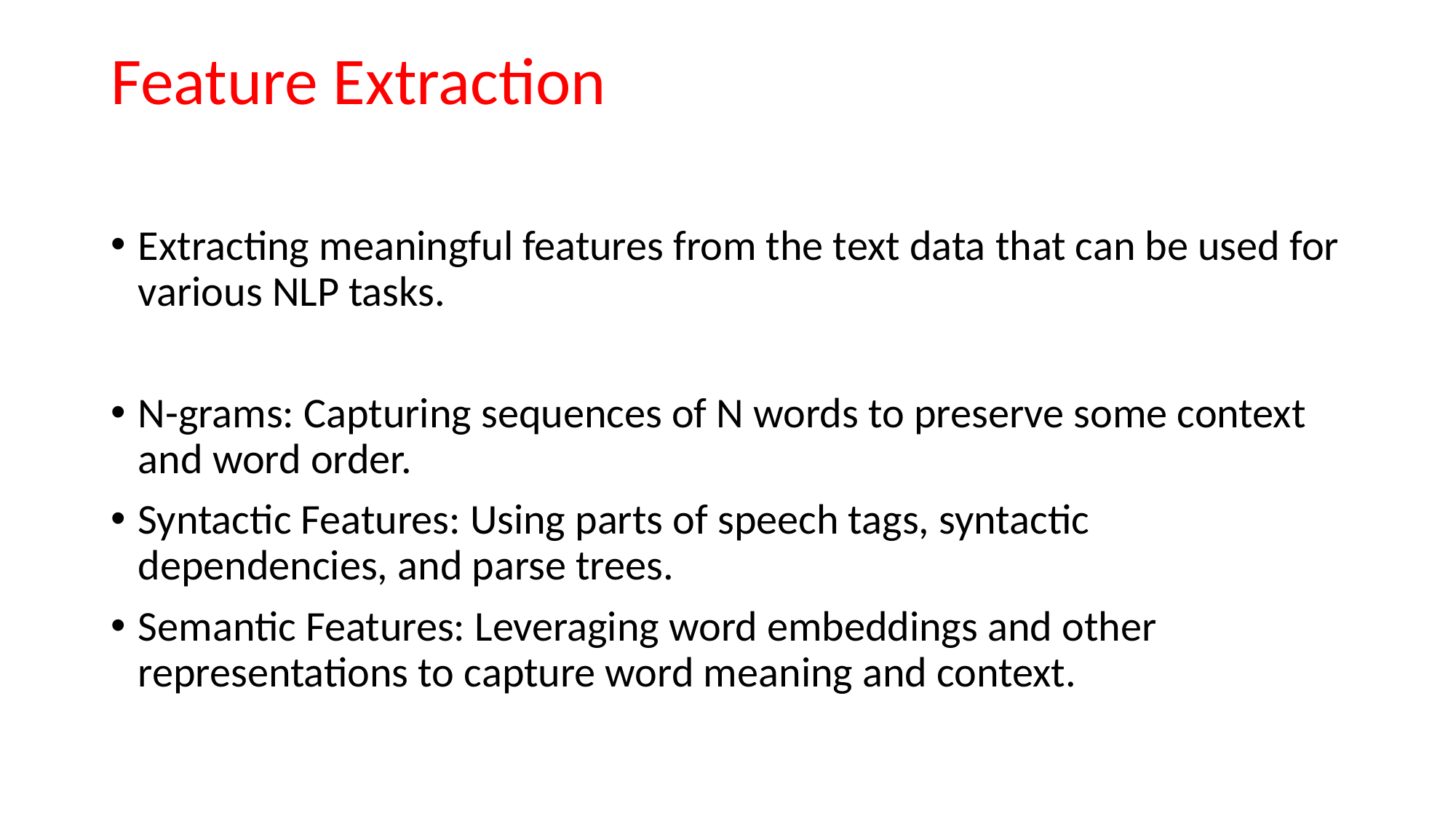

# Feature Extraction
Extracting meaningful features from the text data that can be used for various NLP tasks.

N-grams: Capturing sequences of N words to preserve some context and word order.
Syntactic Features: Using parts of speech tags, syntactic dependencies, and parse trees.
Semantic Features: Leveraging word embeddings and other representations to capture word meaning and context.